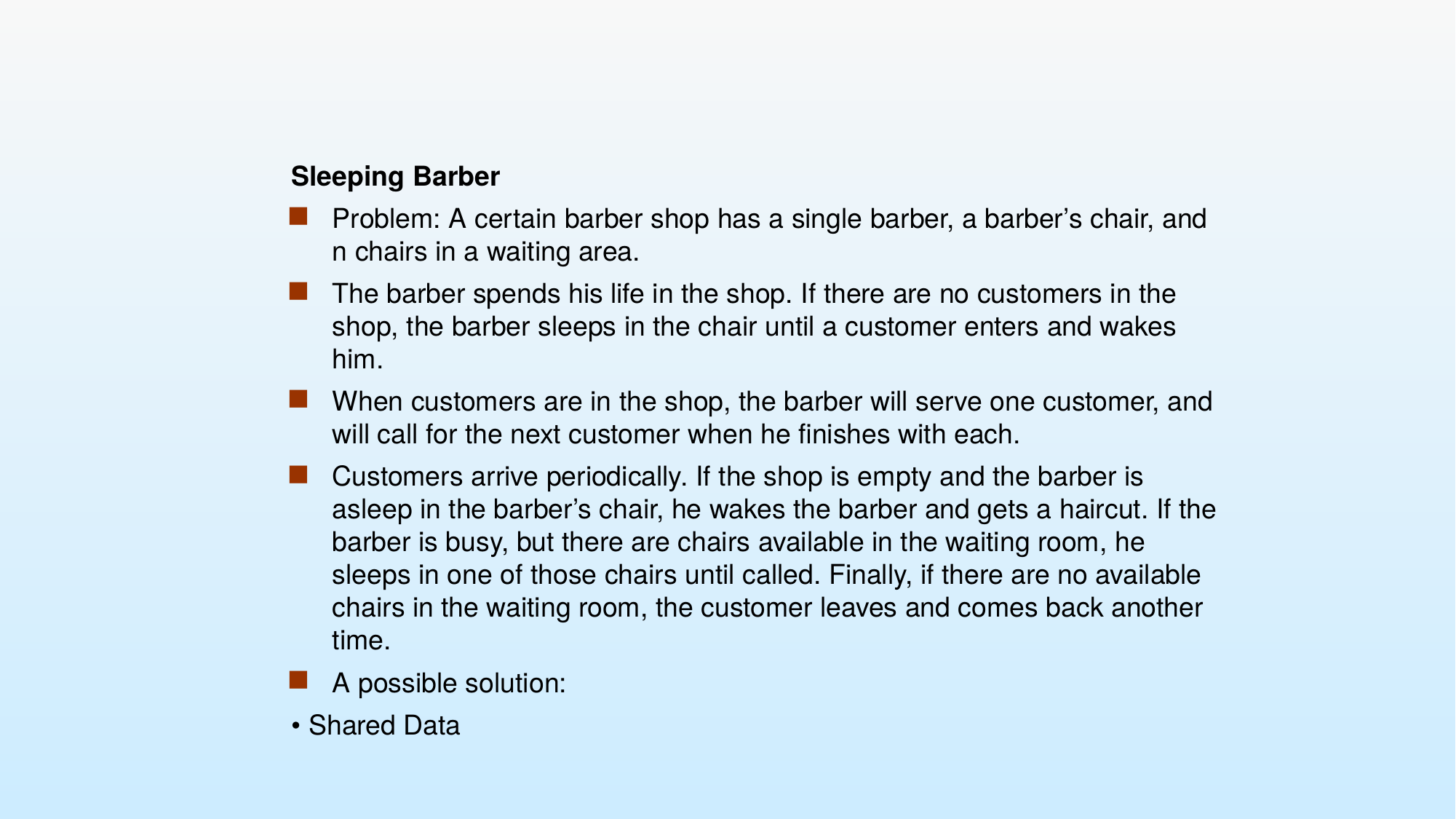

#
Sleeping Barber
Problem: A certain barber shop has a single barber, a barber’s chair, and n chairs in a waiting area.
The barber spends his life in the shop. If there are no customers in the shop, the barber sleeps in the chair until a customer enters and wakes him.
When customers are in the shop, the barber will serve one customer, and will call for the next customer when he finishes with each.
Customers arrive periodically. If the shop is empty and the barber is asleep in the barber’s chair, he wakes the barber and gets a haircut. If the barber is busy, but there are chairs available in the waiting room, he sleeps in one of those chairs until called. Finally, if there are no available chairs in the waiting room, the customer leaves and comes back another time.
A possible solution:
• Shared Data